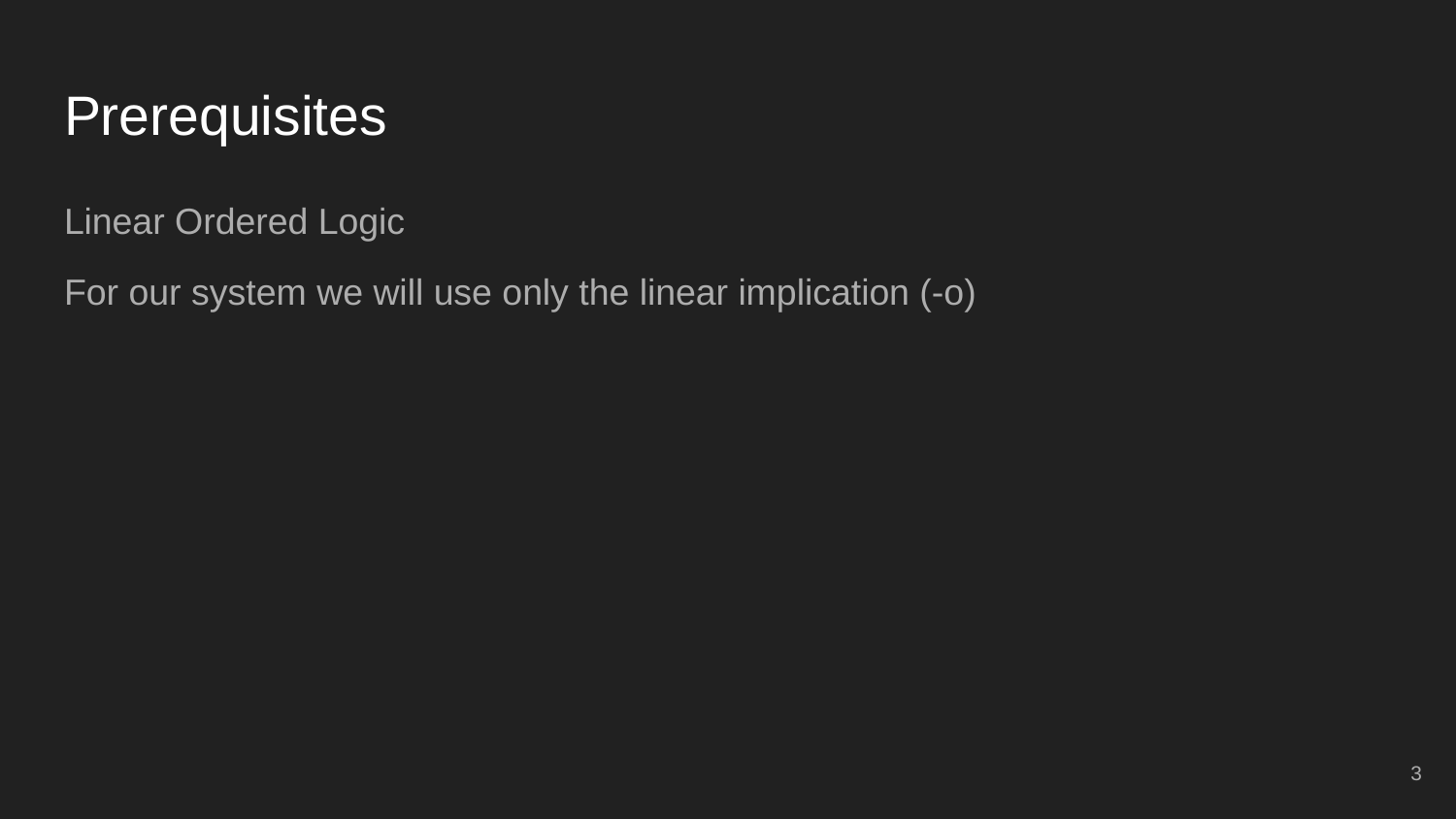

# Prerequisites
Linear Ordered Logic
For our system we will use only the linear implication (-o)
3